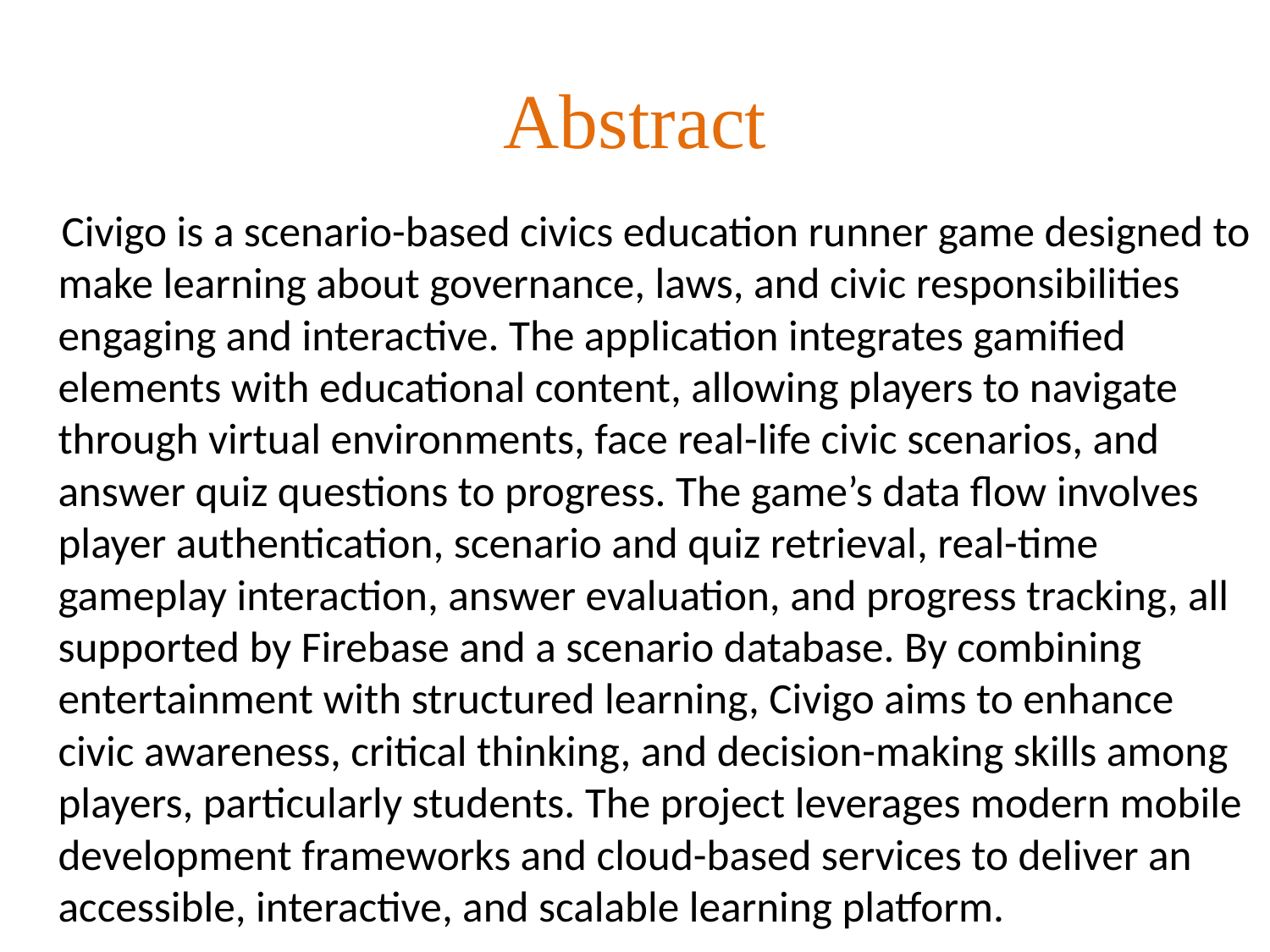

# Abstract
     Civigo is a scenario-based civics education runner game designed to make learning about governance, laws, and civic responsibilities engaging and interactive. The application integrates gamified elements with educational content, allowing players to navigate through virtual environments, face real-life civic scenarios, and answer quiz questions to progress. The game’s data flow involves player authentication, scenario and quiz retrieval, real-time gameplay interaction, answer evaluation, and progress tracking, all supported by Firebase and a scenario database. By combining entertainment with structured learning, Civigo aims to enhance civic awareness, critical thinking, and decision-making skills among players, particularly students. The project leverages modern mobile development frameworks and cloud-based services to deliver an accessible, interactive, and scalable learning platform.